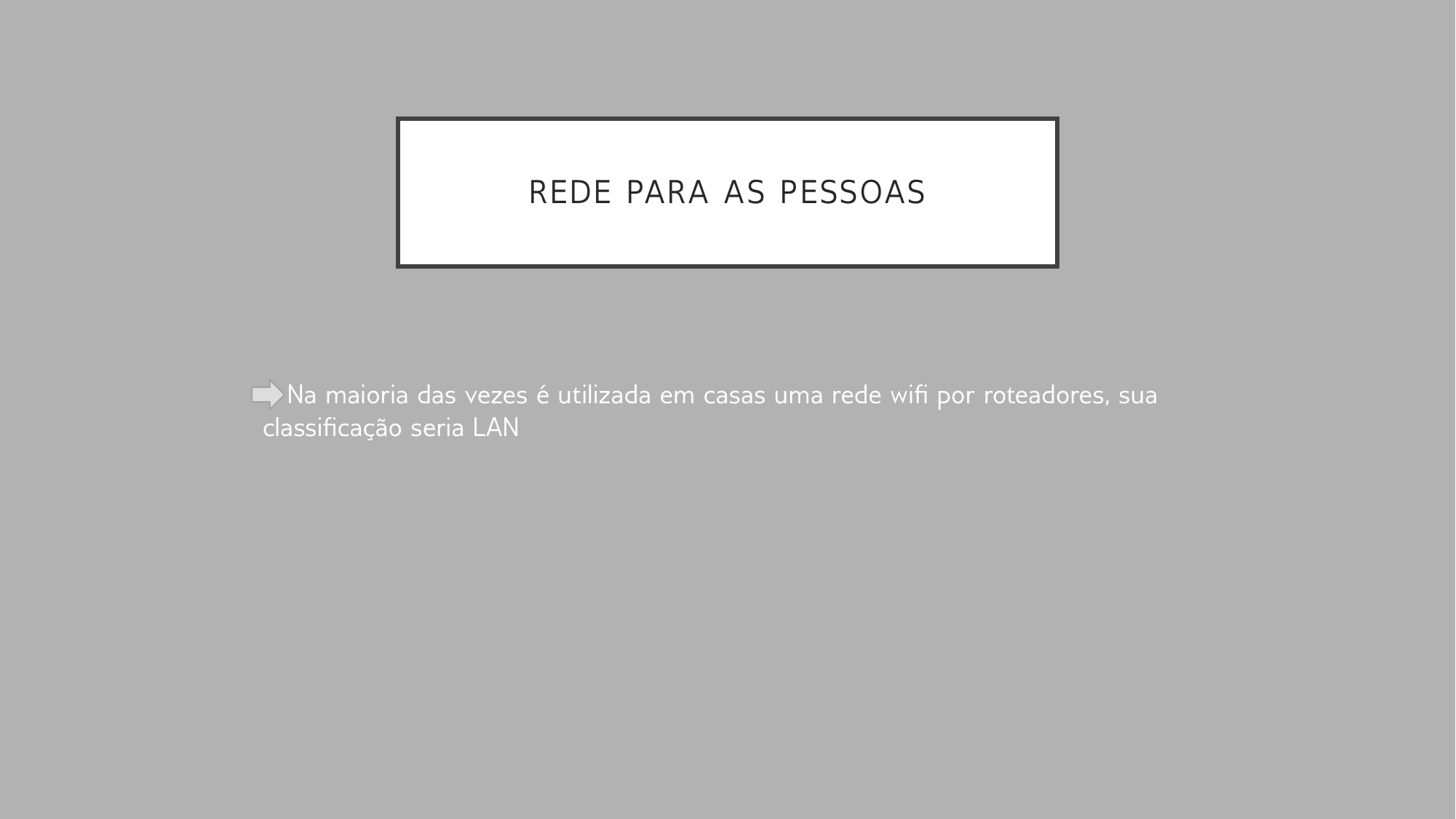

# Rede para as pessoas
   Na maioria das vezes é utilizada em casas uma rede wifi por roteadores, sua classificação seria LAN